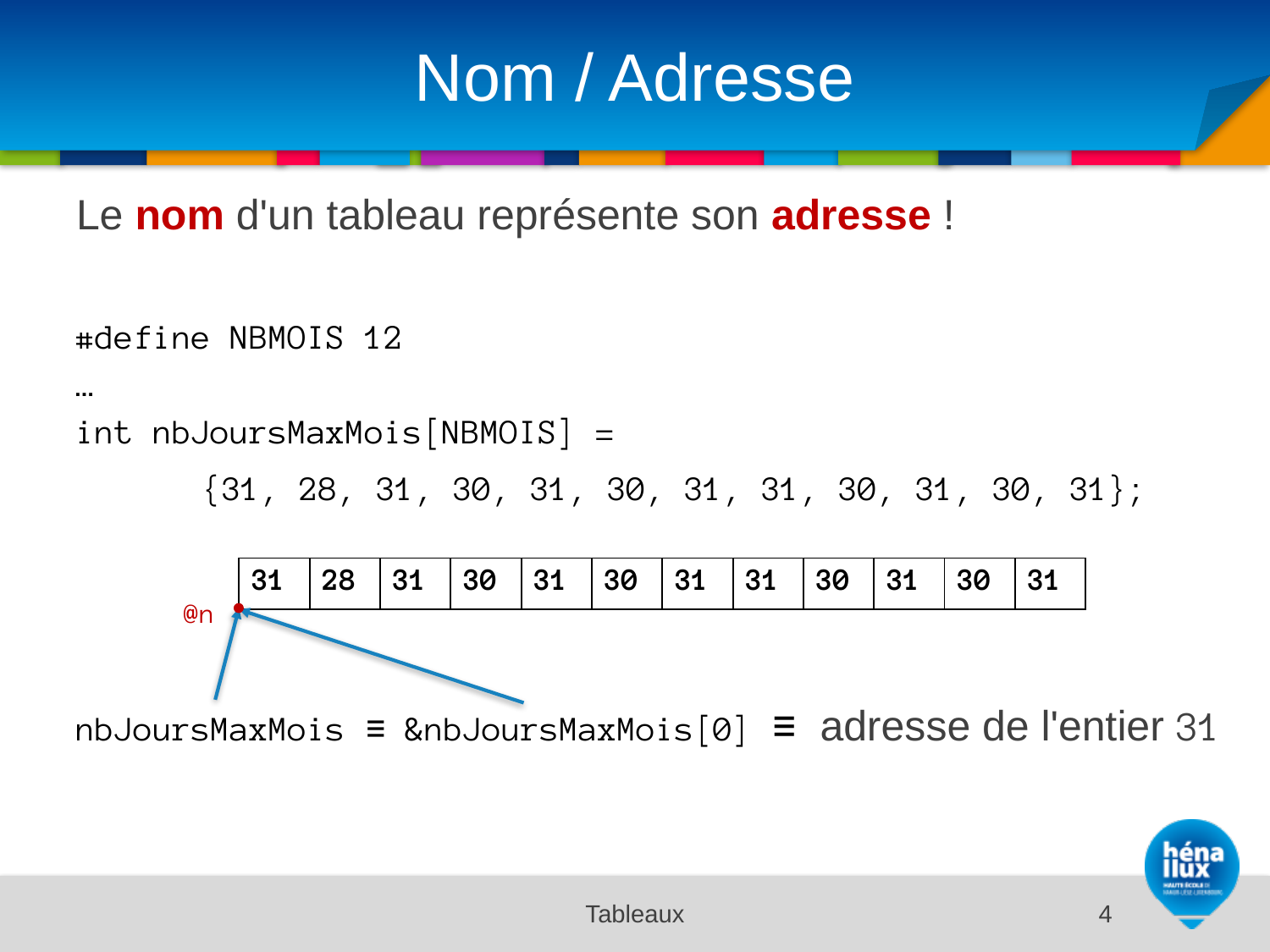

# Nom / Adresse
Le nom d'un tableau représente son adresse !

#define NBMOIS 12
…
int nbJoursMaxMois[NBMOIS] =
 	{31, 28, 31, 30, 31, 30, 31, 31, 30, 31, 30, 31};

nbJoursMaxMois ≡ &nbJoursMaxMois[0] ≡ adresse de l'entier 31

| 31 | 28 | 31 | 30 | 31 | 30 | 31 | 31 | 30 | 31 | 30 | 31 |
| --- | --- | --- | --- | --- | --- | --- | --- | --- | --- | --- | --- |
@n

Tableaux
4